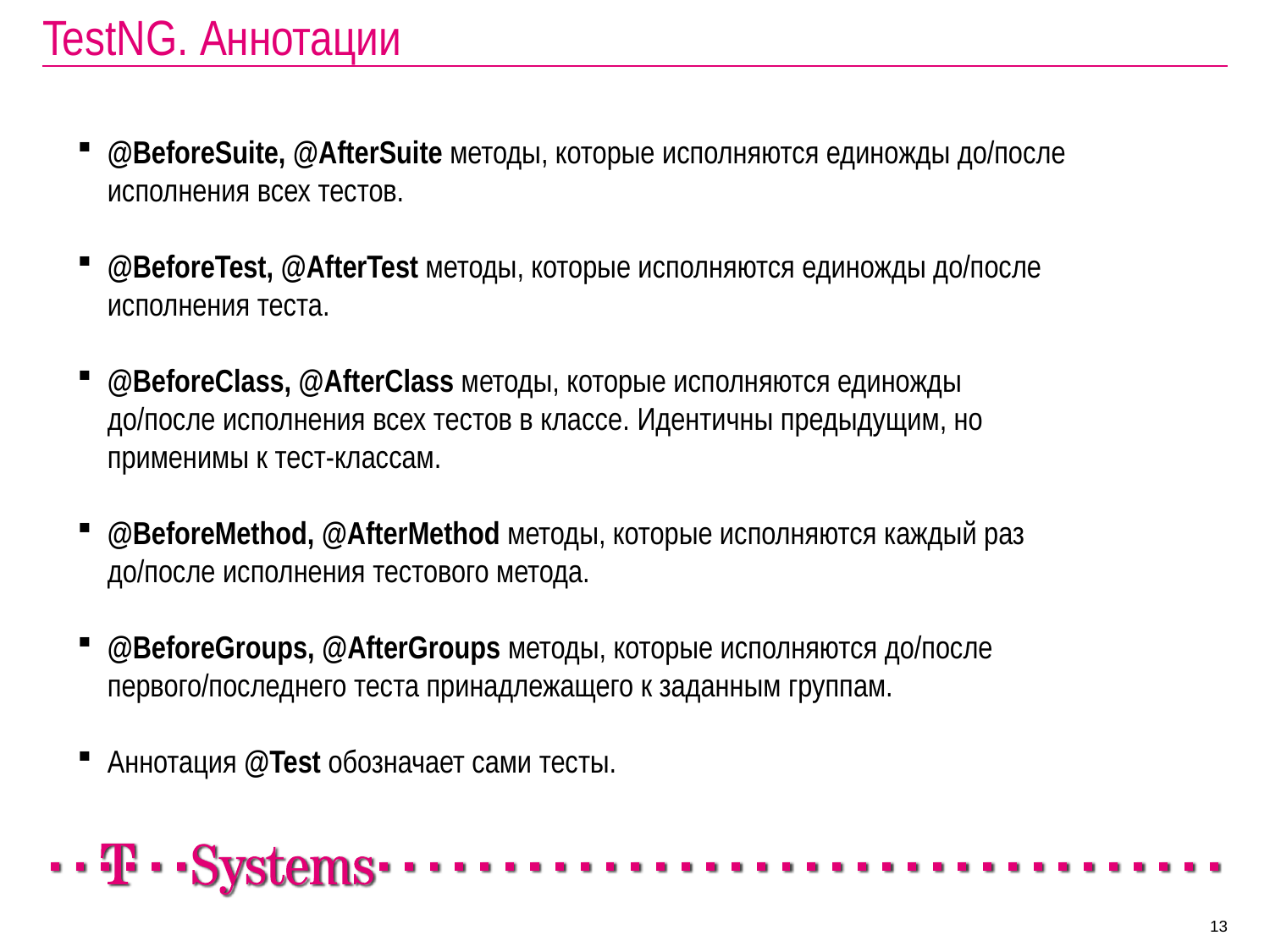

# TestNG. Аннотации
@BeforeSuite, @AfterSuite методы, которые исполняются единожды до/после исполнения всех тестов.

@BeforeTest, @AfterTest методы, которые исполняются единожды до/после исполнения теста.

@BeforeClass, @AfterClass методы, которые исполняются единожды до/после исполнения всех тестов в классе. Идентичны предыдущим, но применимы к тест-классам.

@BeforeMethod, @AfterMethod методы, которые исполняются каждый раз до/после исполнения тестового метода.

@BeforeGroups, @AfterGroups методы, которые исполняются до/после первого/последнего теста принадлежащего к заданным группам.

Аннотация @Test обозначает сами тесты.

13